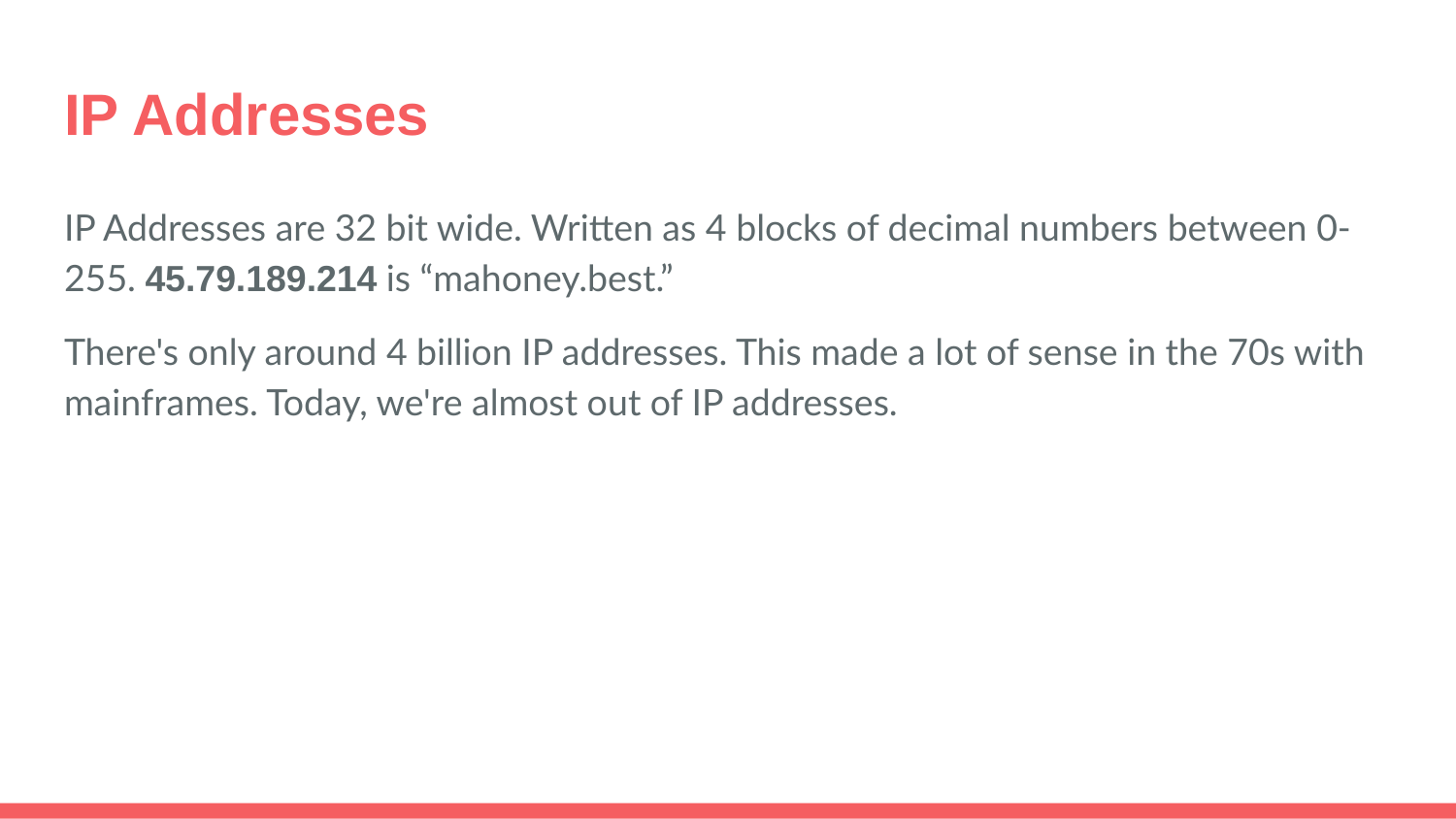

# IP Addresses
IP Addresses are 32 bit wide. Written as 4 blocks of decimal numbers between 0-255. 45.79.189.214 is “mahoney.best.”
There's only around 4 billion IP addresses. This made a lot of sense in the 70s with mainframes. Today, we're almost out of IP addresses.